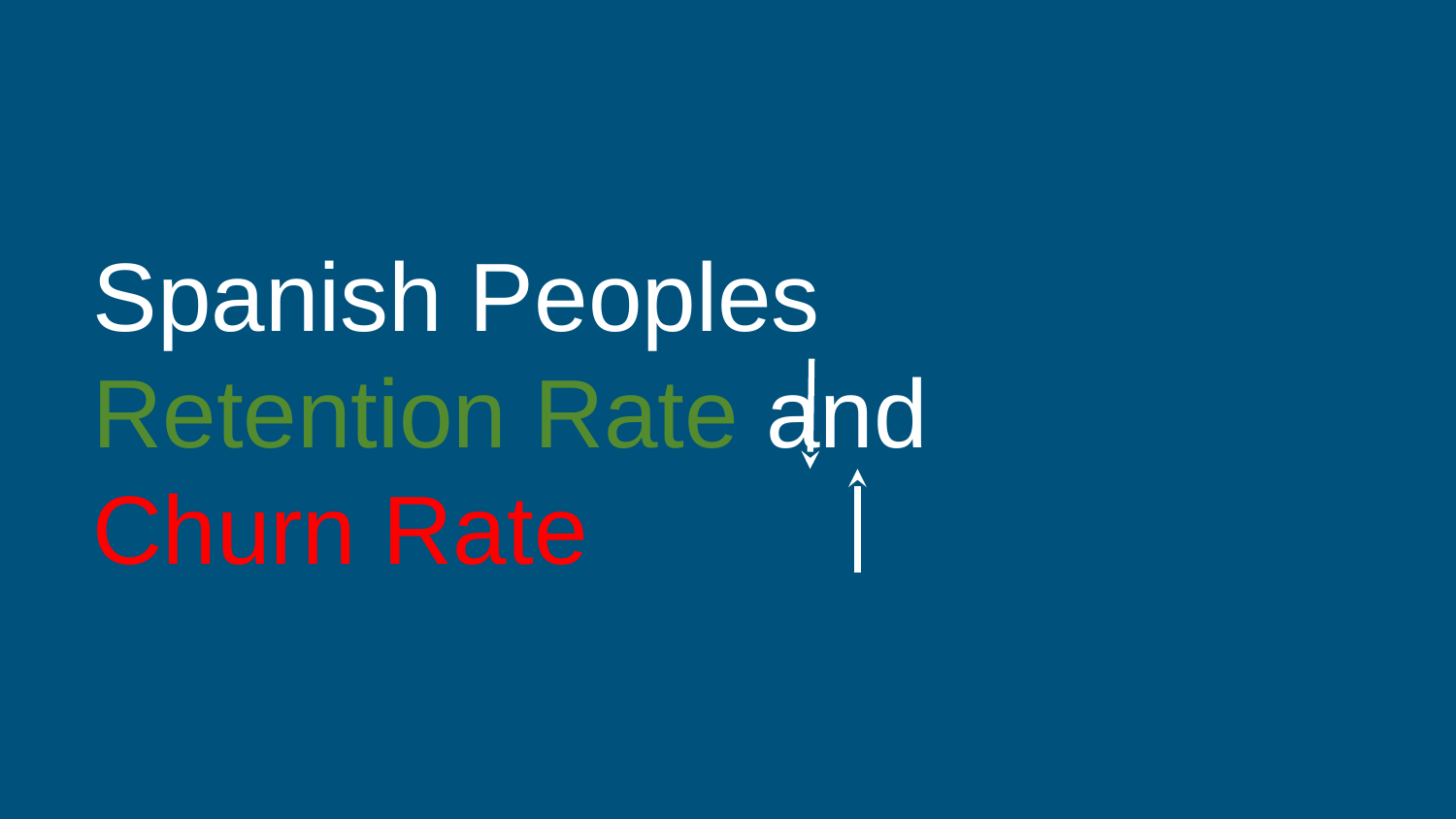

# Spanish Peoples Retention Rate and Churn Rate